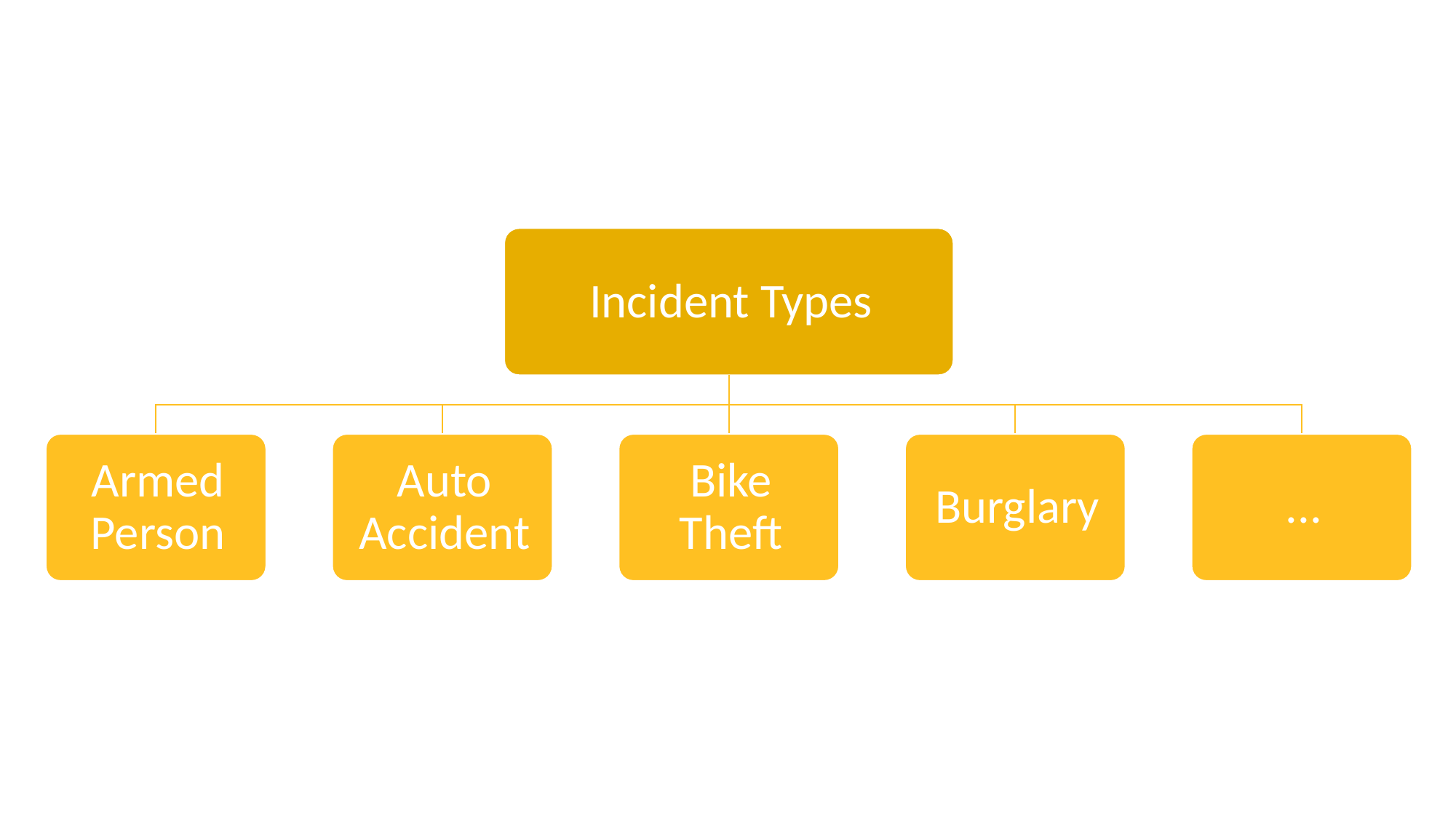

Incident Types
Armed Person
Auto Accident
Bike Theft
Burglary
...